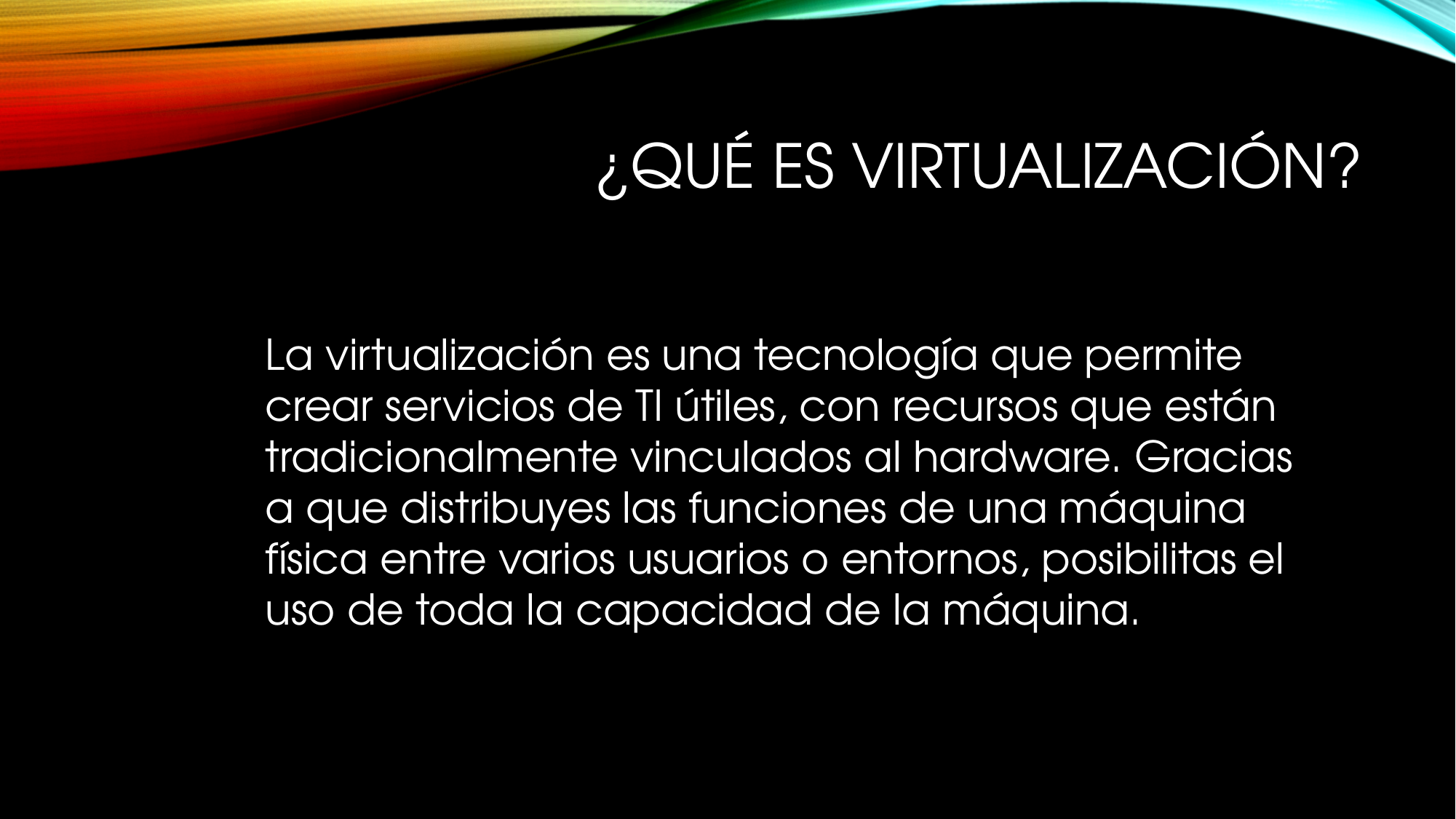

# ¿Qué es virtualización?
La virtualización es una tecnología que permite crear servicios de TI útiles, con recursos que están tradicionalmente vinculados al hardware. Gracias a que distribuyes las funciones de una máquina física entre varios usuarios o entornos, posibilitas el uso de toda la capacidad de la máquina.